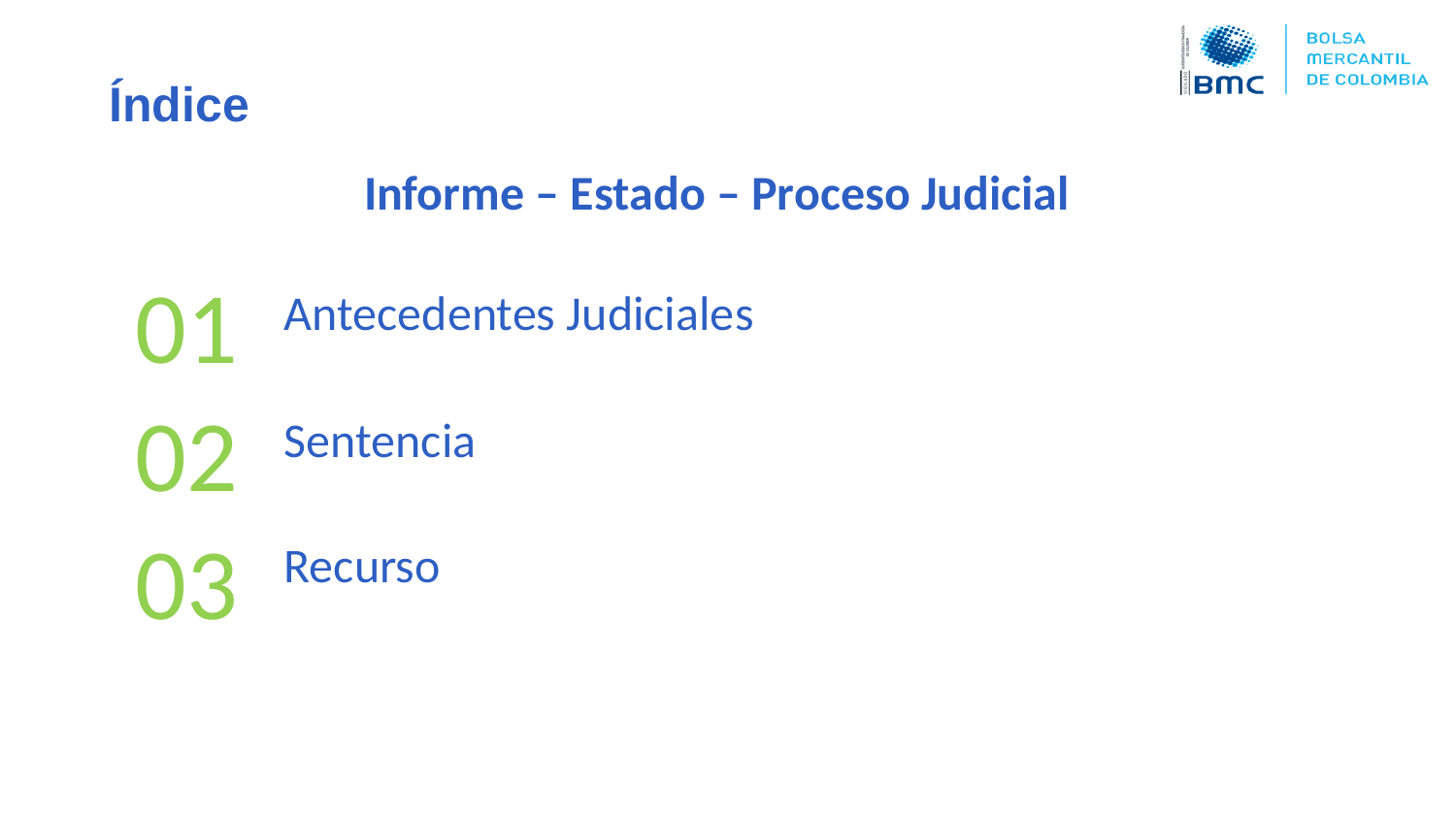

Índice
Informe – Estado – Proceso Judicial

01
Antecedentes Judiciales
02
Sentencia
03
Recurso